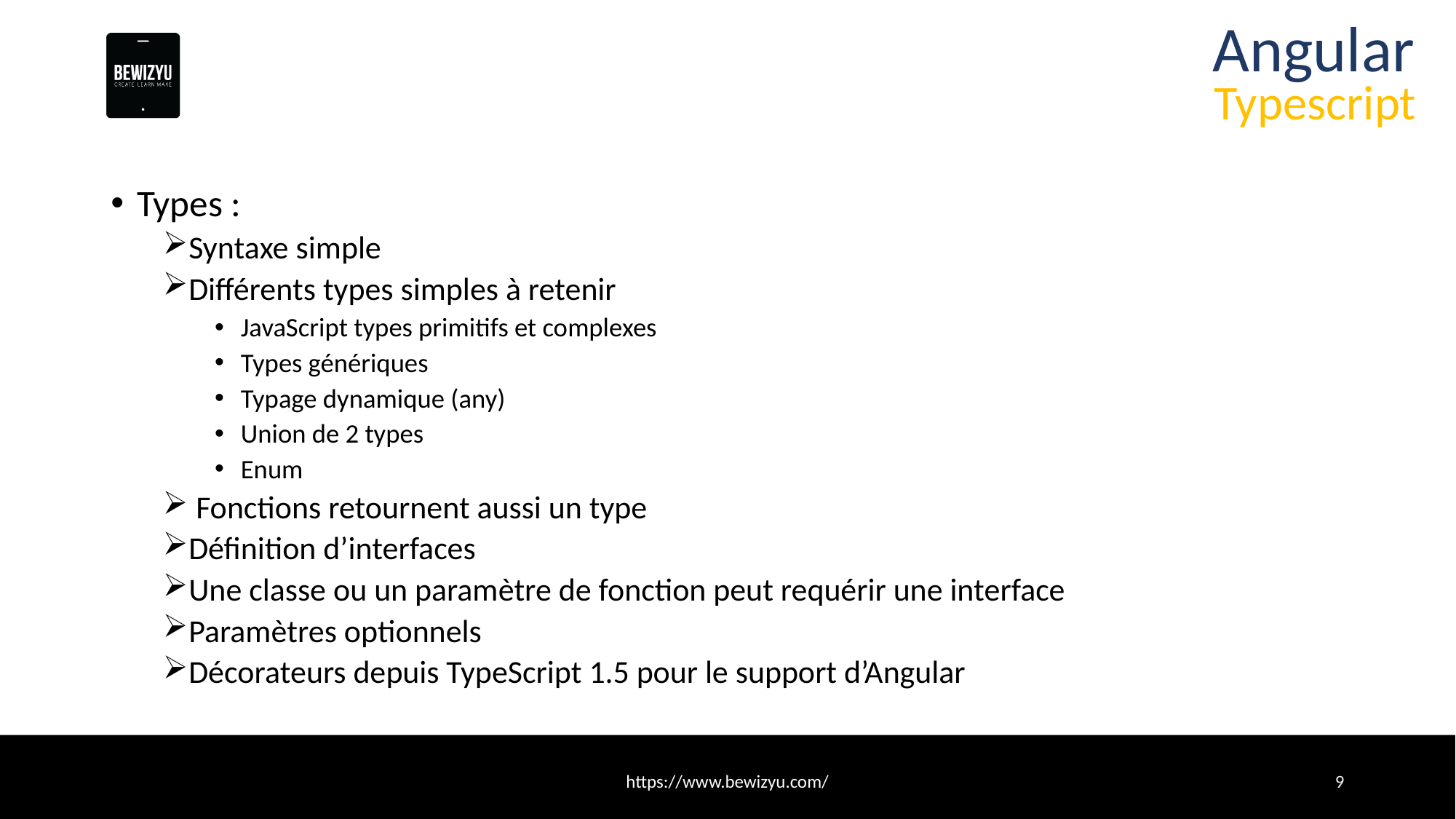

# Angular
Typescript
Types :
Syntaxe simple
Différents types simples à retenir
JavaScript types primitifs et complexes
Types génériques
Typage dynamique (any)
Union de 2 types
Enum
 Fonctions retournent aussi un type
Définition d’interfaces
Une classe ou un paramètre de fonction peut requérir une interface
Paramètres optionnels
Décorateurs depuis TypeScript 1.5 pour le support d’Angular

https://www.bewizyu.com/
9